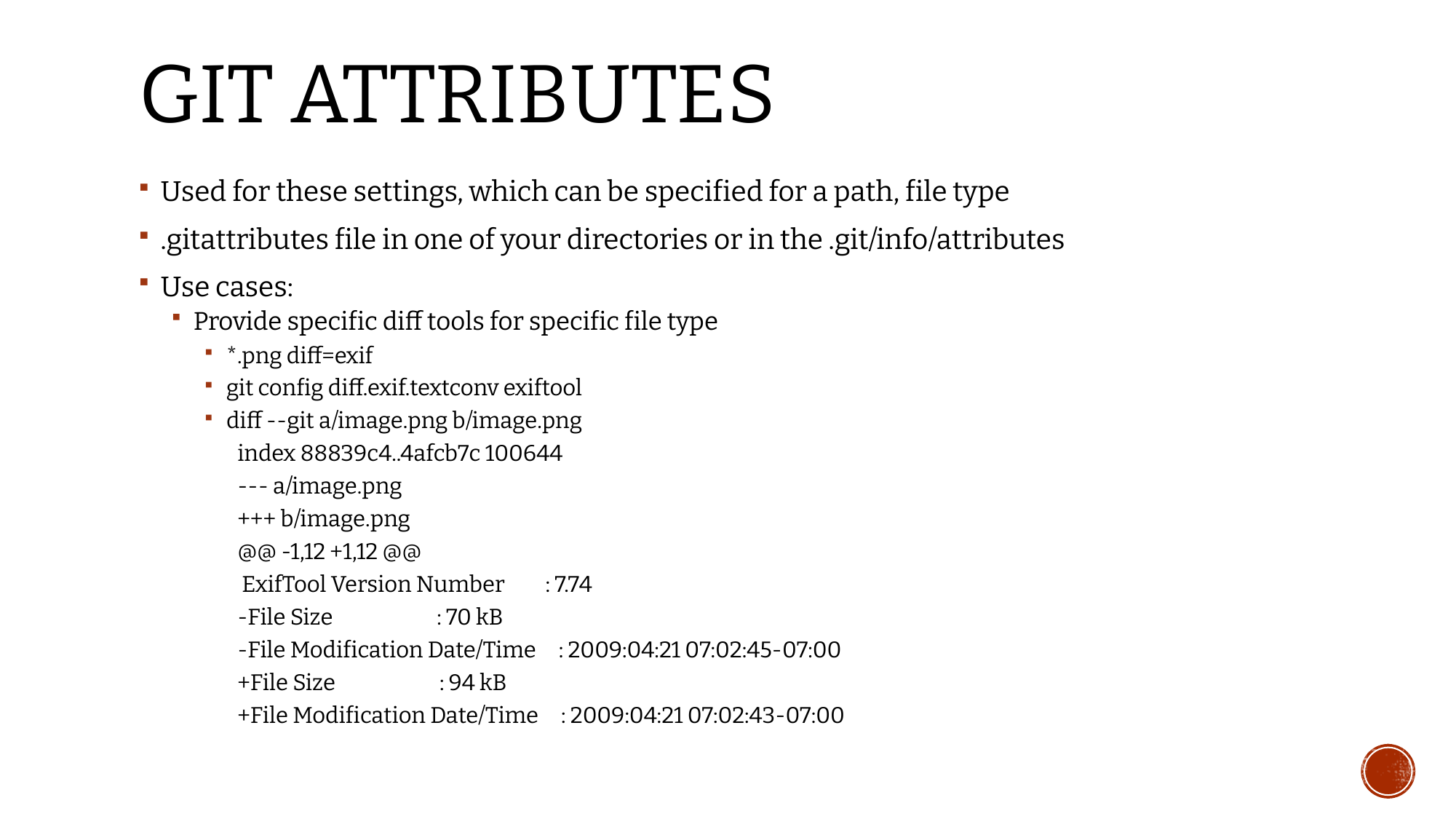

# Git Attributes
Used for these settings, which can be specified for a path, file type
.gitattributes file in one of your directories or in the .git/info/attributes
Use cases:
Provide specific diff tools for specific file type
*.png diff=exif
git config diff.exif.textconv exiftool
diff --git a/image.png b/image.png
index 88839c4..4afcb7c 100644
--- a/image.png
+++ b/image.png
@@ -1,12 +1,12 @@
 ExifTool Version Number         : 7.74
-File Size                       : 70 kB
-File Modification Date/Time     : 2009:04:21 07:02:45-07:00
+File Size                       : 94 kB
+File Modification Date/Time     : 2009:04:21 07:02:43-07:00